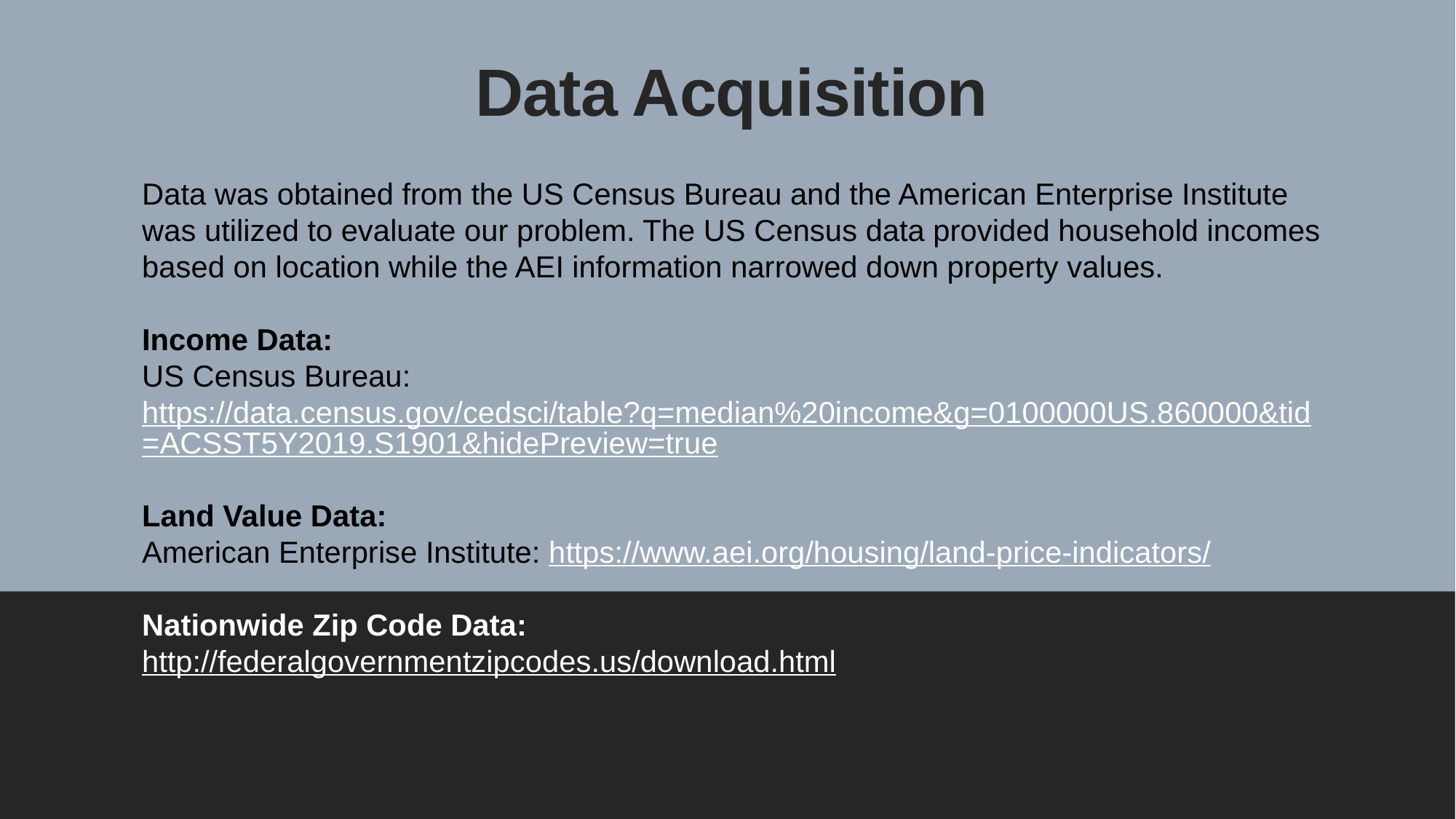

# Data Acquisition
Data was obtained from the US Census Bureau and the American Enterprise Institute was utilized to evaluate our problem. The US Census data provided household incomes based on location while the AEI information narrowed down property values.

Income Data:
US Census Bureau: https://data.census.gov/cedsci/table?q=median%20income&g=0100000US.860000&tid=ACSST5Y2019.S1901&hidePreview=true

Land Value Data:
American Enterprise Institute: https://www.aei.org/housing/land-price-indicators/

Nationwide Zip Code Data:
http://federalgovernmentzipcodes.us/download.html